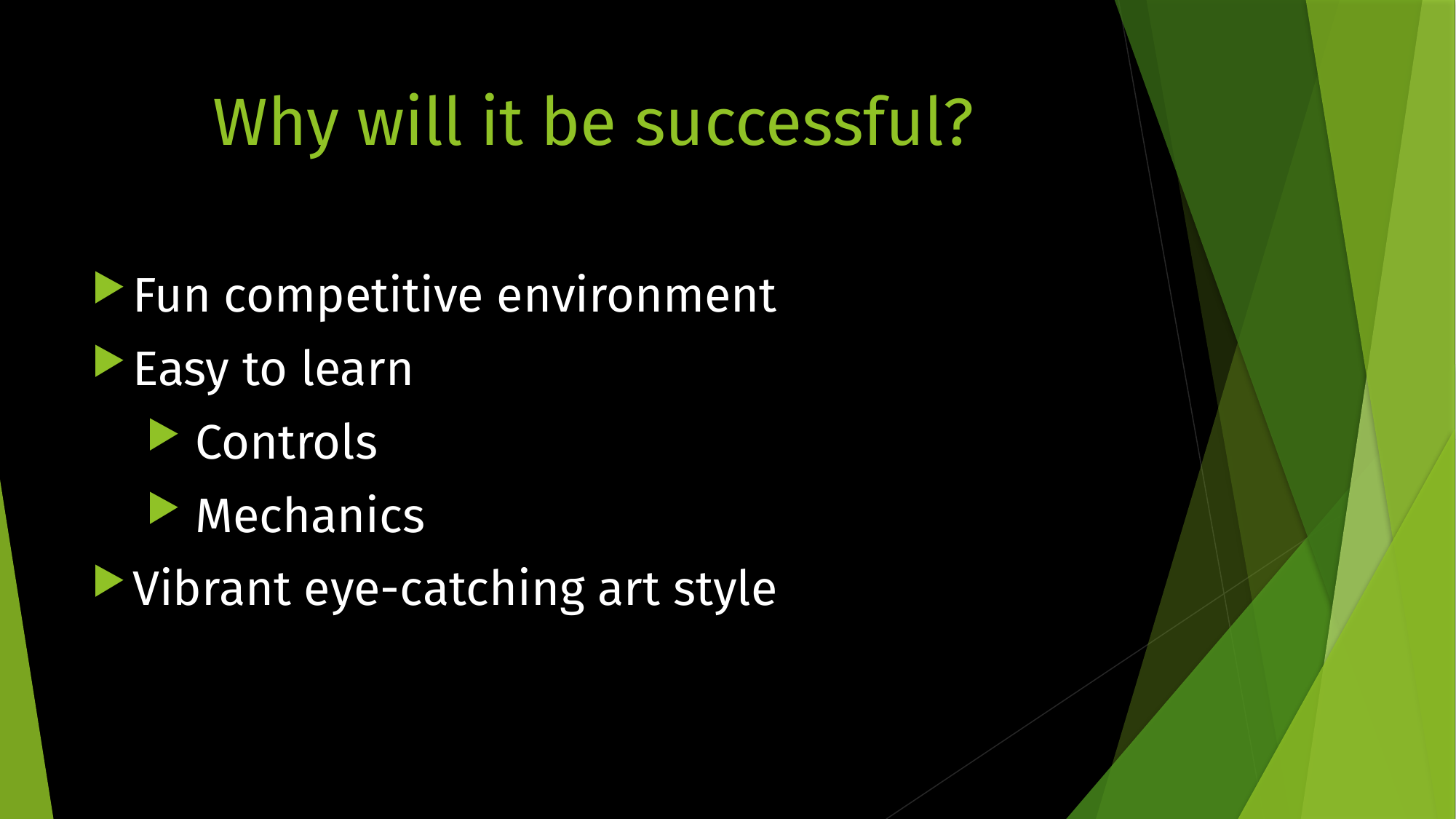

# Why will it be successful?
Fun competitive environment
Easy to learn
 Controls
 Mechanics
Vibrant eye-catching art style